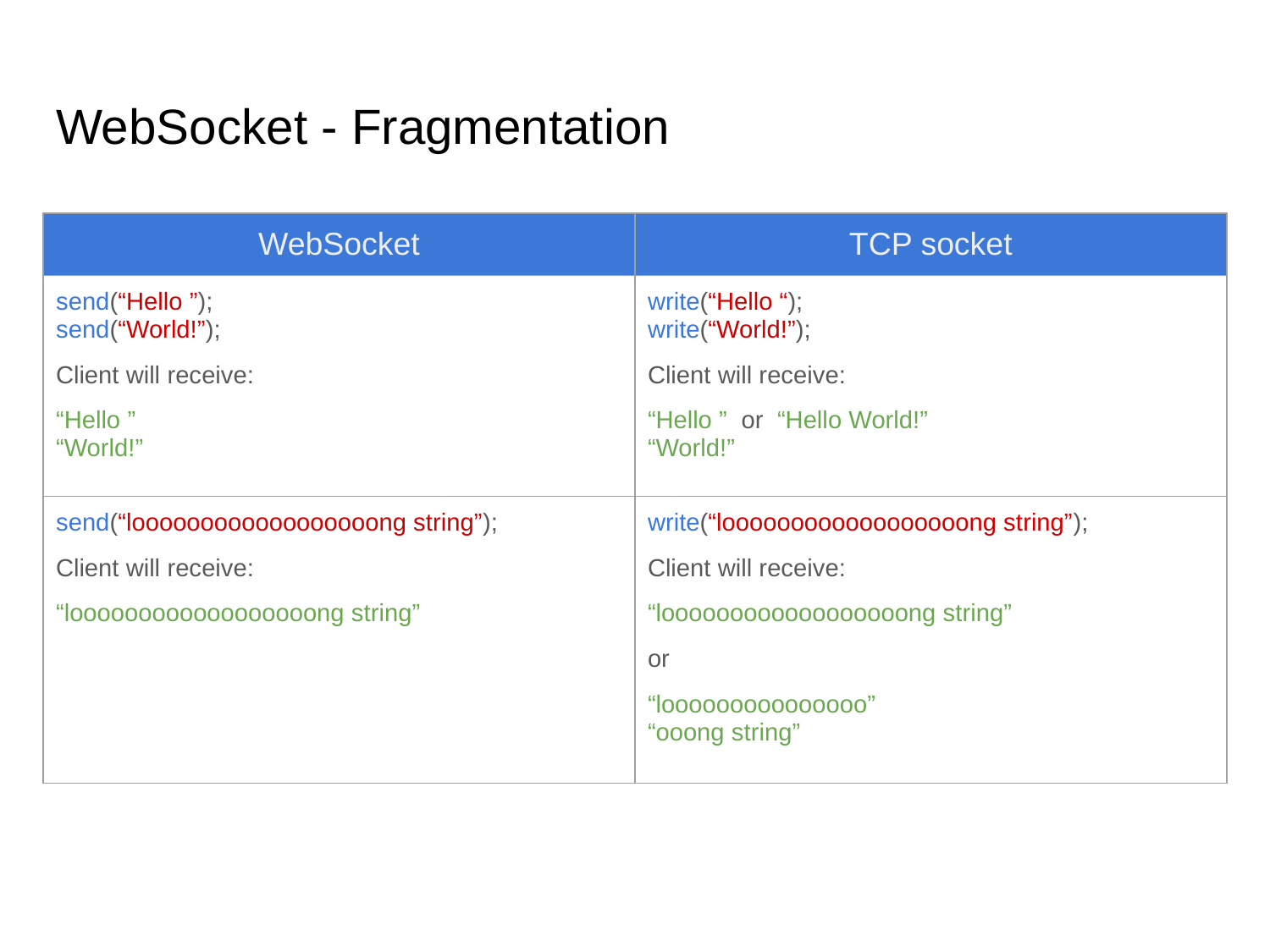

# WebSocket - Fragmentation
| WebSocket | TCP socket |
| --- | --- |
| send(“Hello ”); send(“World!”); Client will receive: “Hello ” “World!” | write(“Hello “); write(“World!”); Client will receive: “Hello ” or “Hello World!” “World!” |
| send(“loooooooooooooooooong string”); Client will receive: “loooooooooooooooooong string” | write(“loooooooooooooooooong string”); Client will receive: “loooooooooooooooooong string” or “looooooooooooooo” “ooong string” |